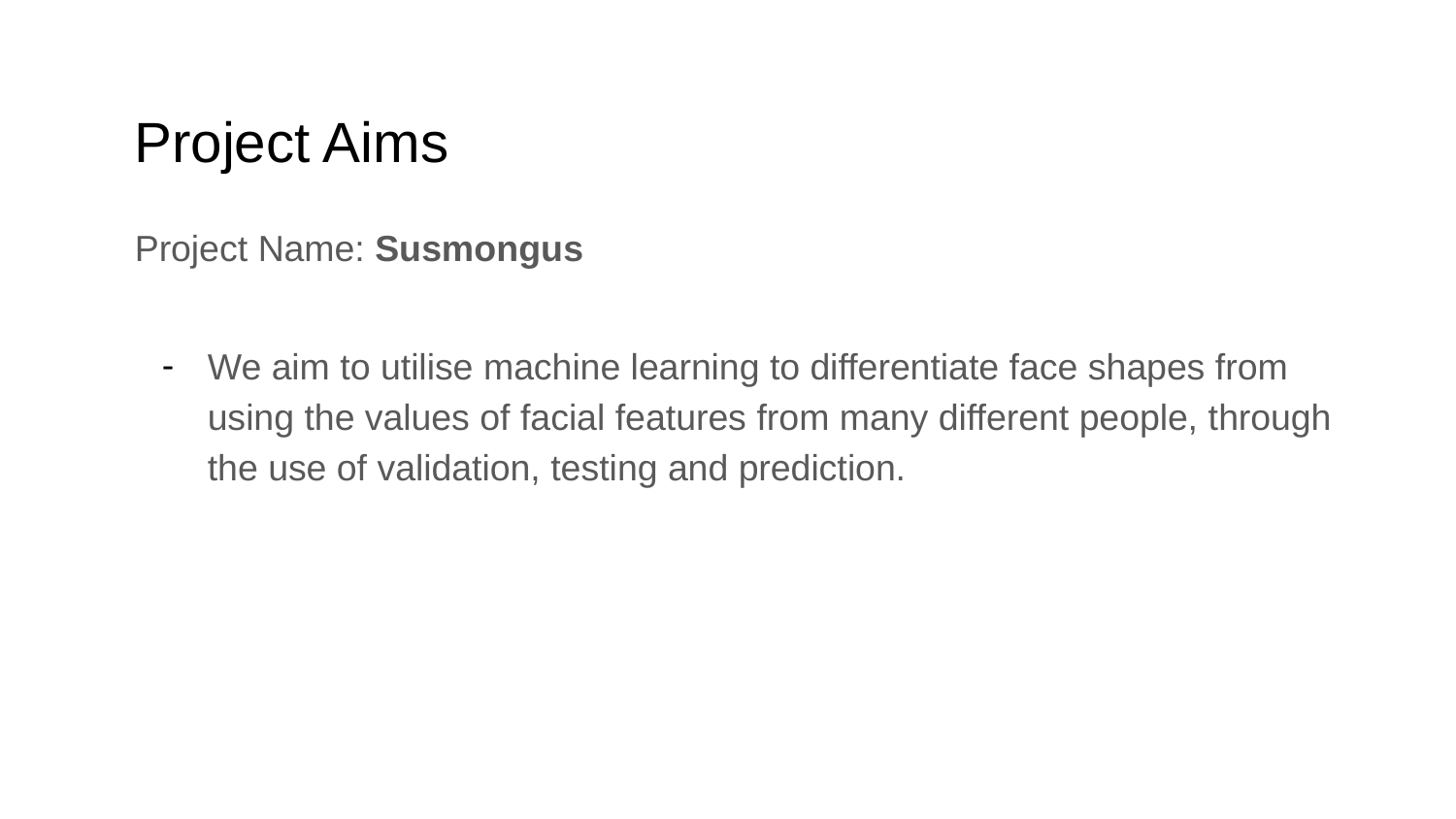

# Project Aims
Project Name: Susmongus
We aim to utilise machine learning to differentiate face shapes from using the values of facial features from many different people, through the use of validation, testing and prediction.